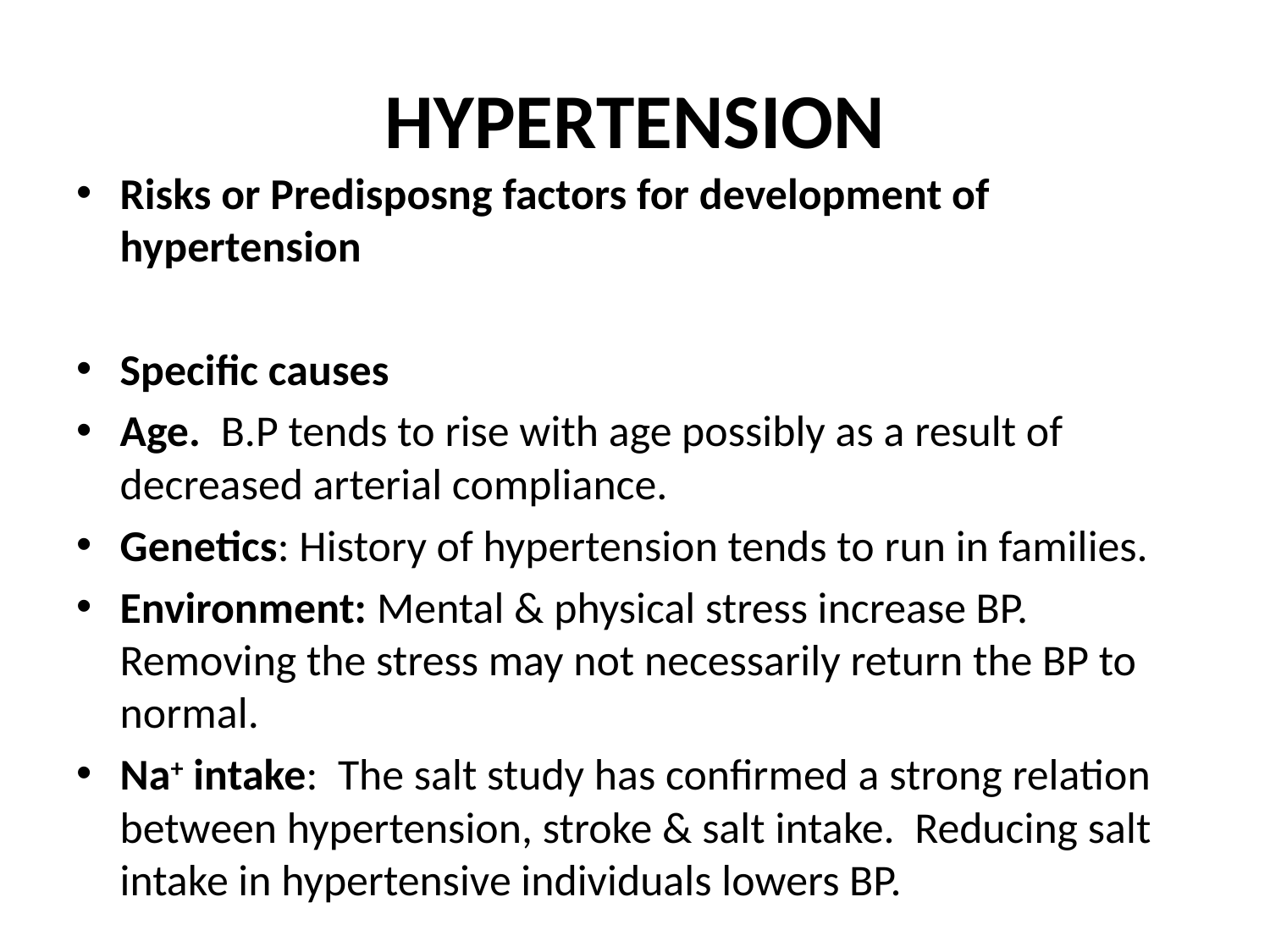

# HYPERTENSION
Risks or Predisposng factors for development of hypertension

Specific causes
Age.  B.P tends to rise with age possibly as a result of decreased arterial compliance.
Genetics: History of hypertension tends to run in families.
Environment: Mental & physical stress increase BP.  Removing the stress may not necessarily return the BP to normal.
Na+ intake:  The salt study has confirmed a strong relation between hypertension, stroke & salt intake.  Reducing salt intake in hypertensive individuals lowers BP.